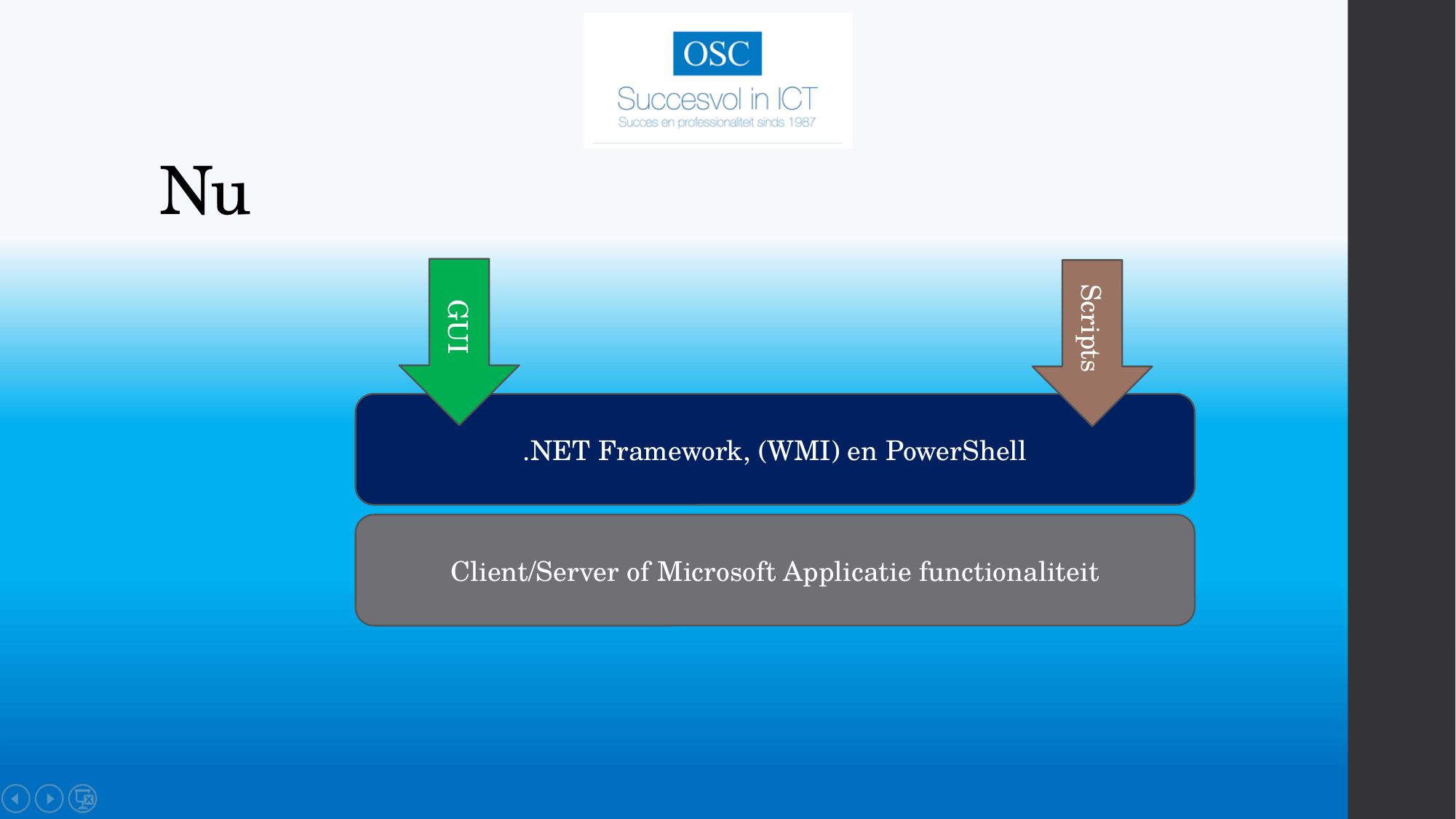

# Nu
GUI
Scripts
.NET Framework, (WMI) en PowerShell
Client/Server of Microsoft Applicatie functionaliteit